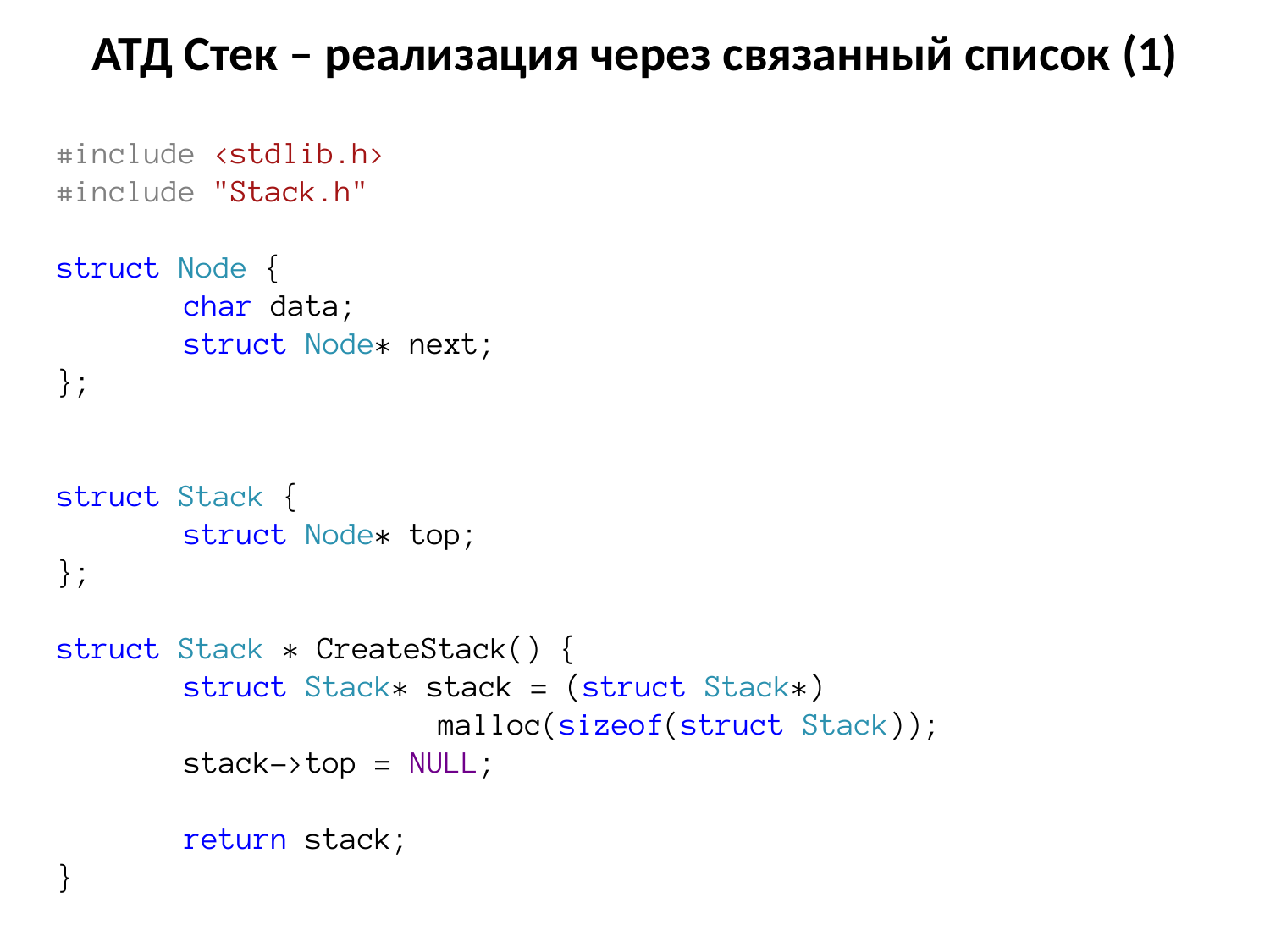

# АТД Стек – реализация через связанный список (1)
#include <stdlib.h>
#include "Stack.h"

struct Node {
	char data;
	struct Node* next;
};

struct Stack {
	struct Node* top;
};

struct Stack * CreateStack() {
	struct Stack* stack = (struct Stack*)
			malloc(sizeof(struct Stack));
	stack->top = NULL;

	return stack;
}